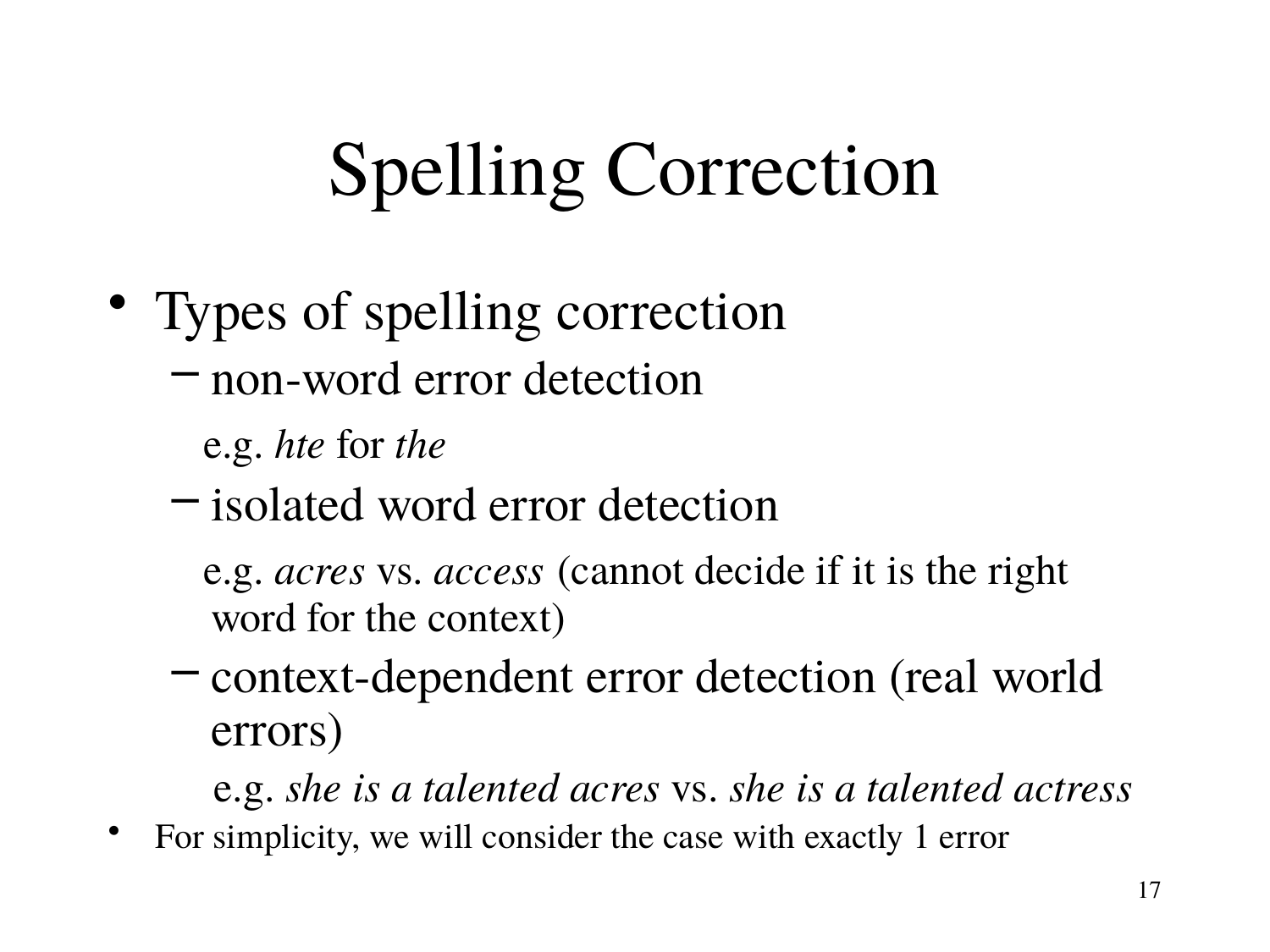

# Spelling Correction
Types of spelling correction
non-word error detection
   e.g. hte for the
isolated word error detection
   e.g. acres vs. access (cannot decide if it is the right word for the context)
context-dependent error detection (real world errors)
    e.g. she is a talented acres vs. she is a talented actress
For simplicity, we will consider the case with exactly 1 error
17